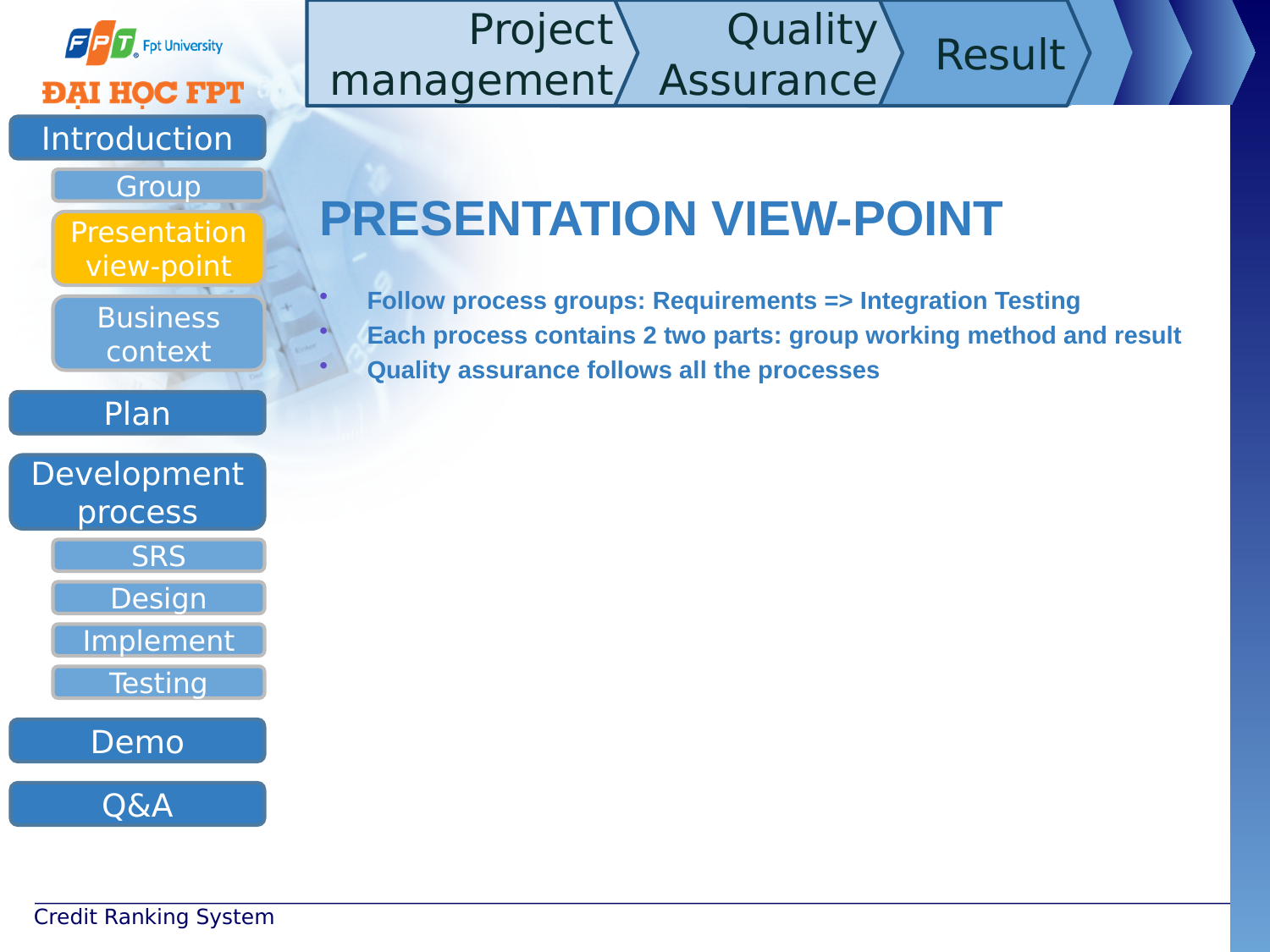

Project management
Quality Assurance
Result
Introduction
Group
Presentation view-point
Business context
Development process
SRS
Design
Implement
Testing
Demo
Q&A
Plan
PRESENTATION VIEW-POINT

Follow process groups: Requirements => Integration Testing
Each process contains 2 two parts: group working method and result
Quality assurance follows all the processes
Credit Ranking System